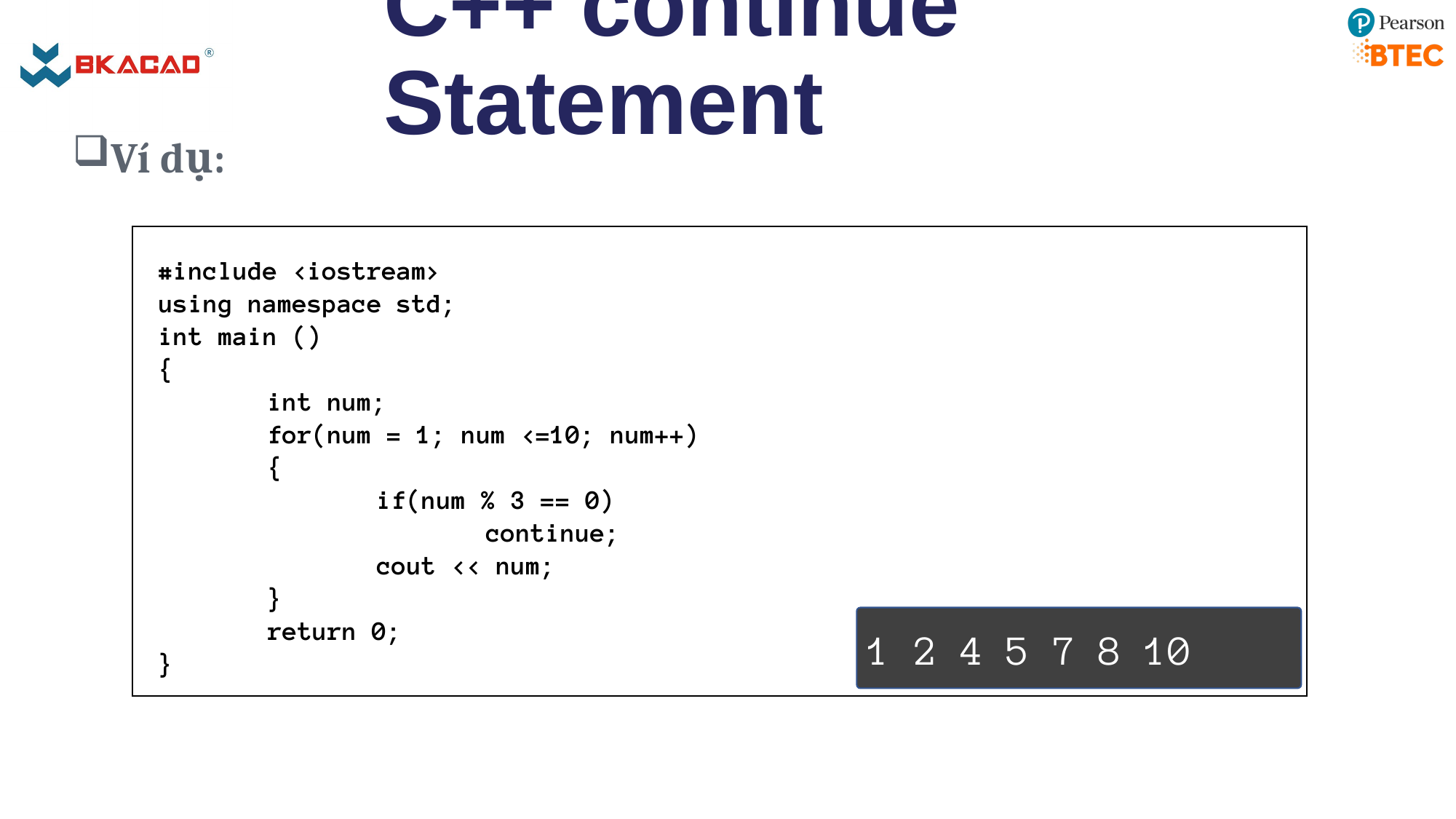

# C++ continue Statement
Ví dụ:

#include <iostream>
using namespace std;
int main ()
{
	int num;
	for(num = 1; num <=10; num++)
	{
		if(num % 3 == 0)
			continue;
		cout << num;
	}
	return 0;
}
1 2 4 5 7 8 10